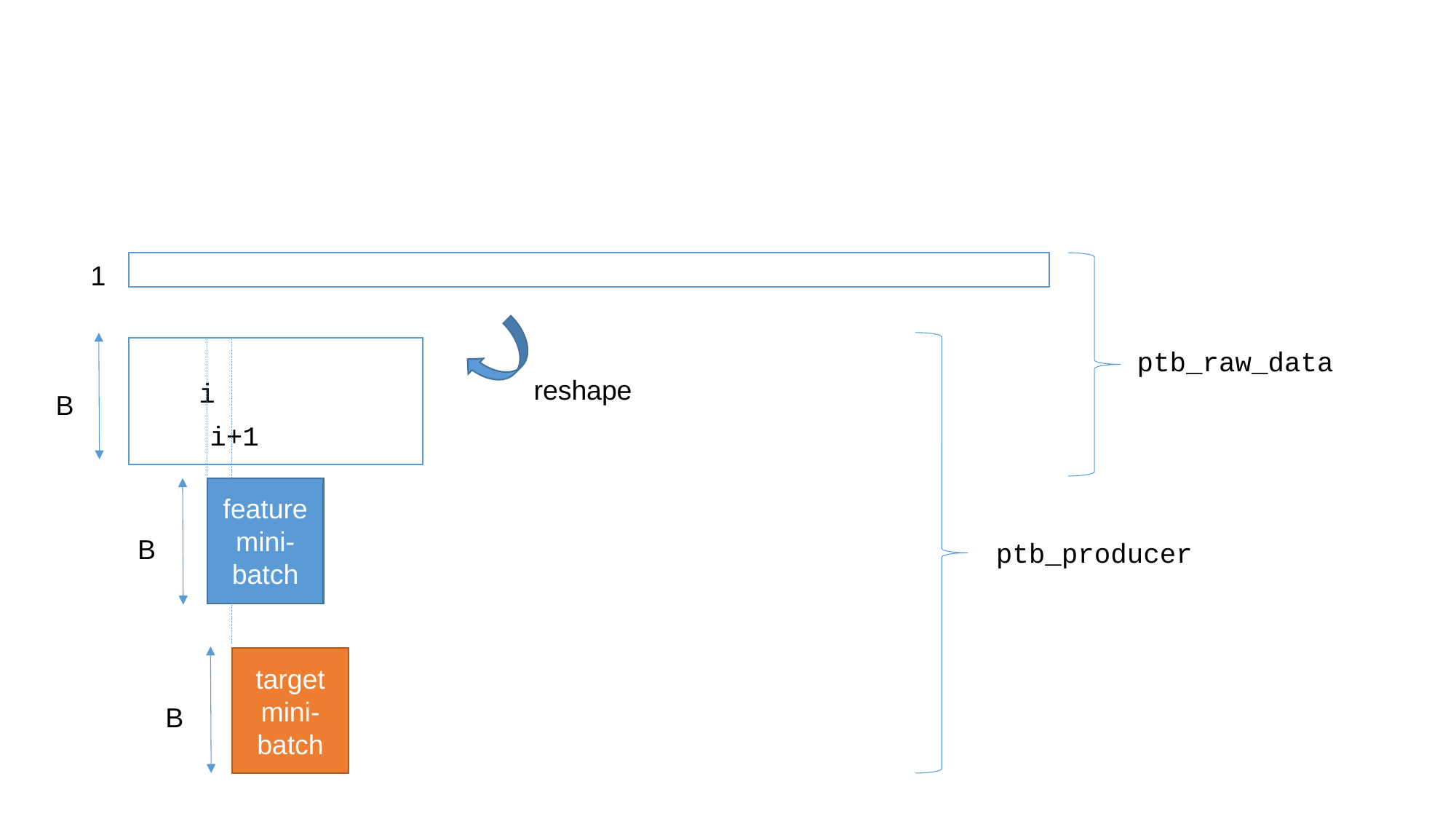

#
1

ptb_raw_data
reshape
i
B
i+1
feature
mini-batch
B
ptb_producer
target
mini-batch
B